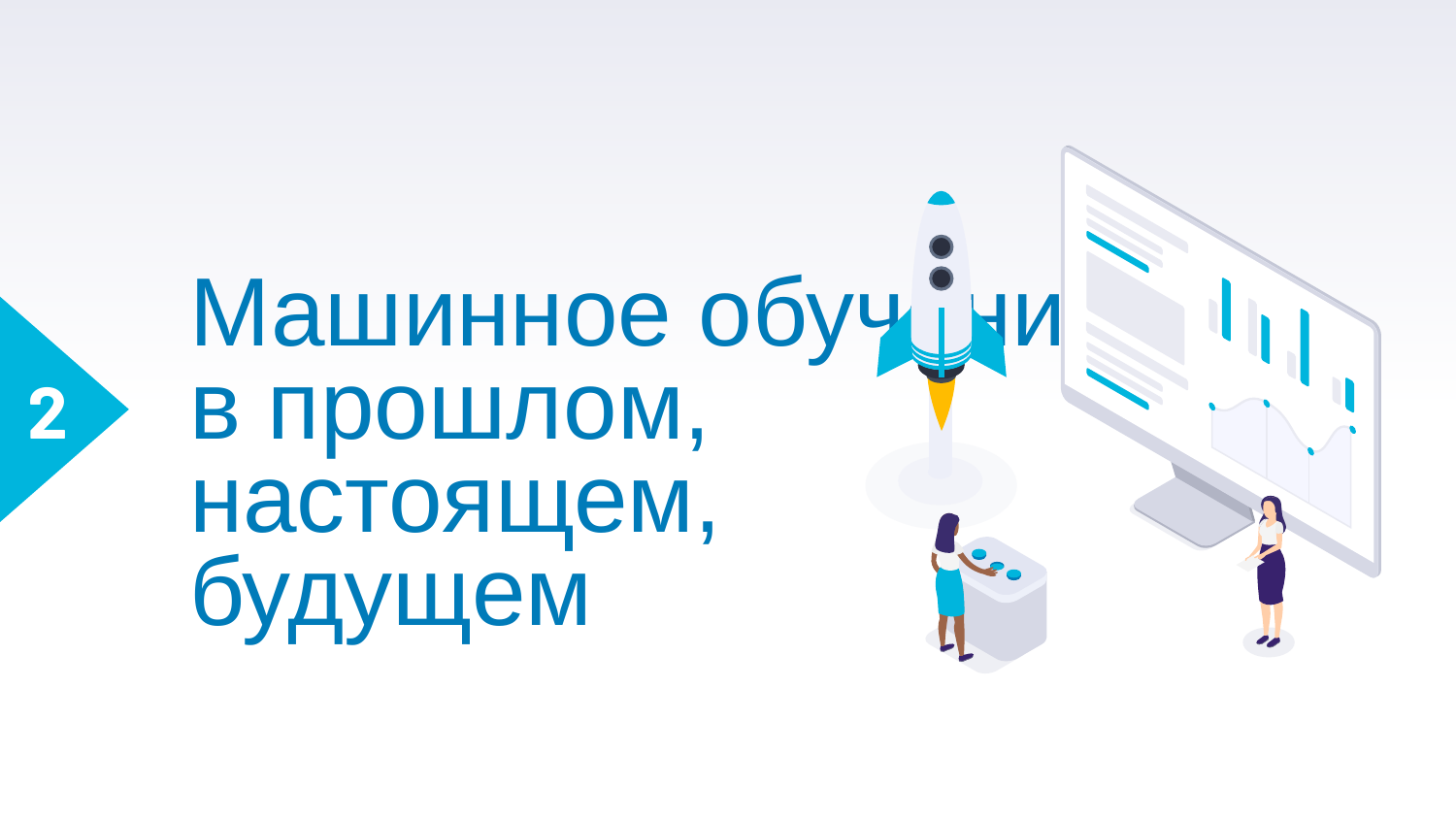

# Машинное обучение в прошлом, настоящем, будущем
2